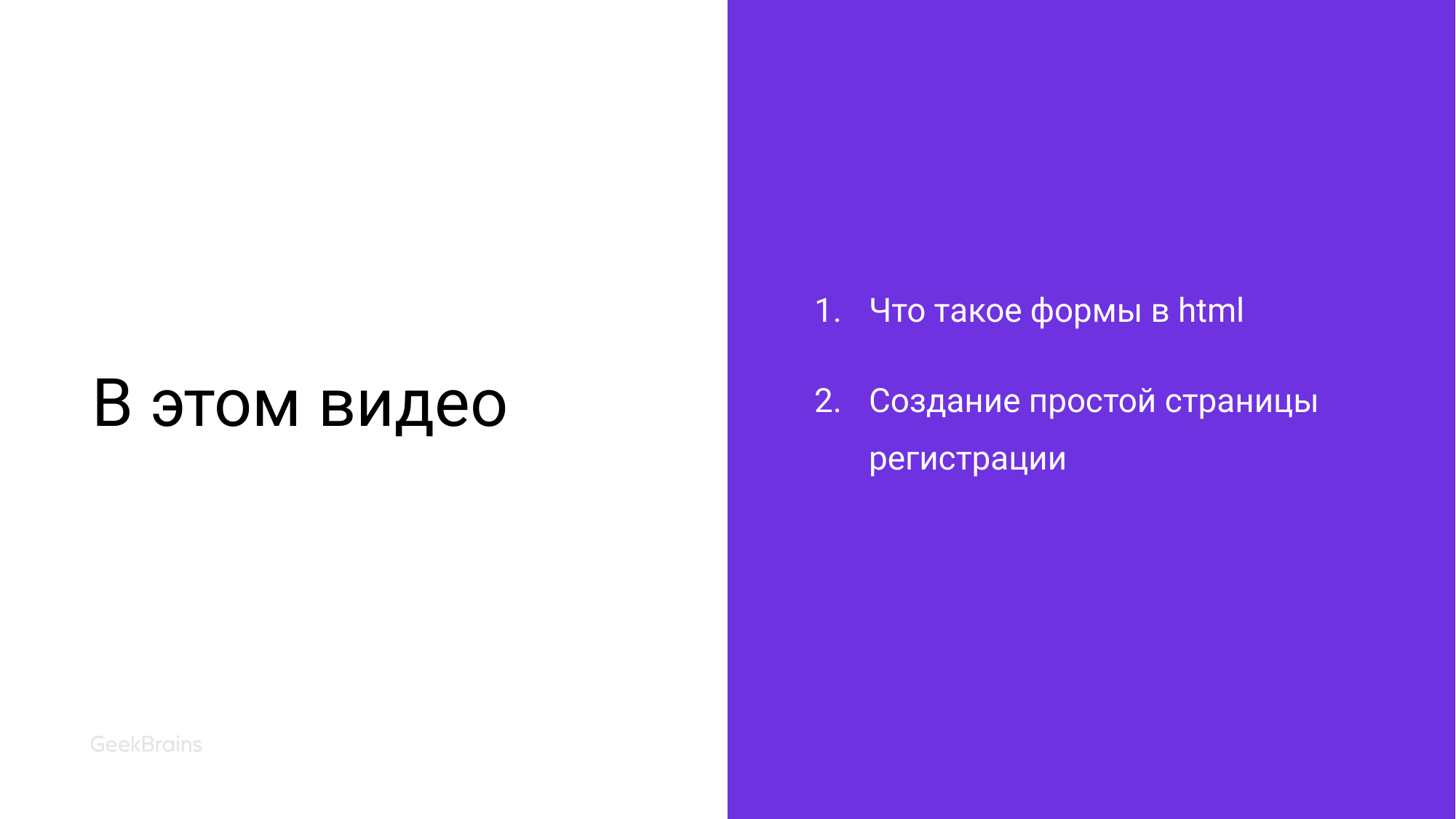

Что такое формы в html
Создание простой страницы регистрации
# В этом видео